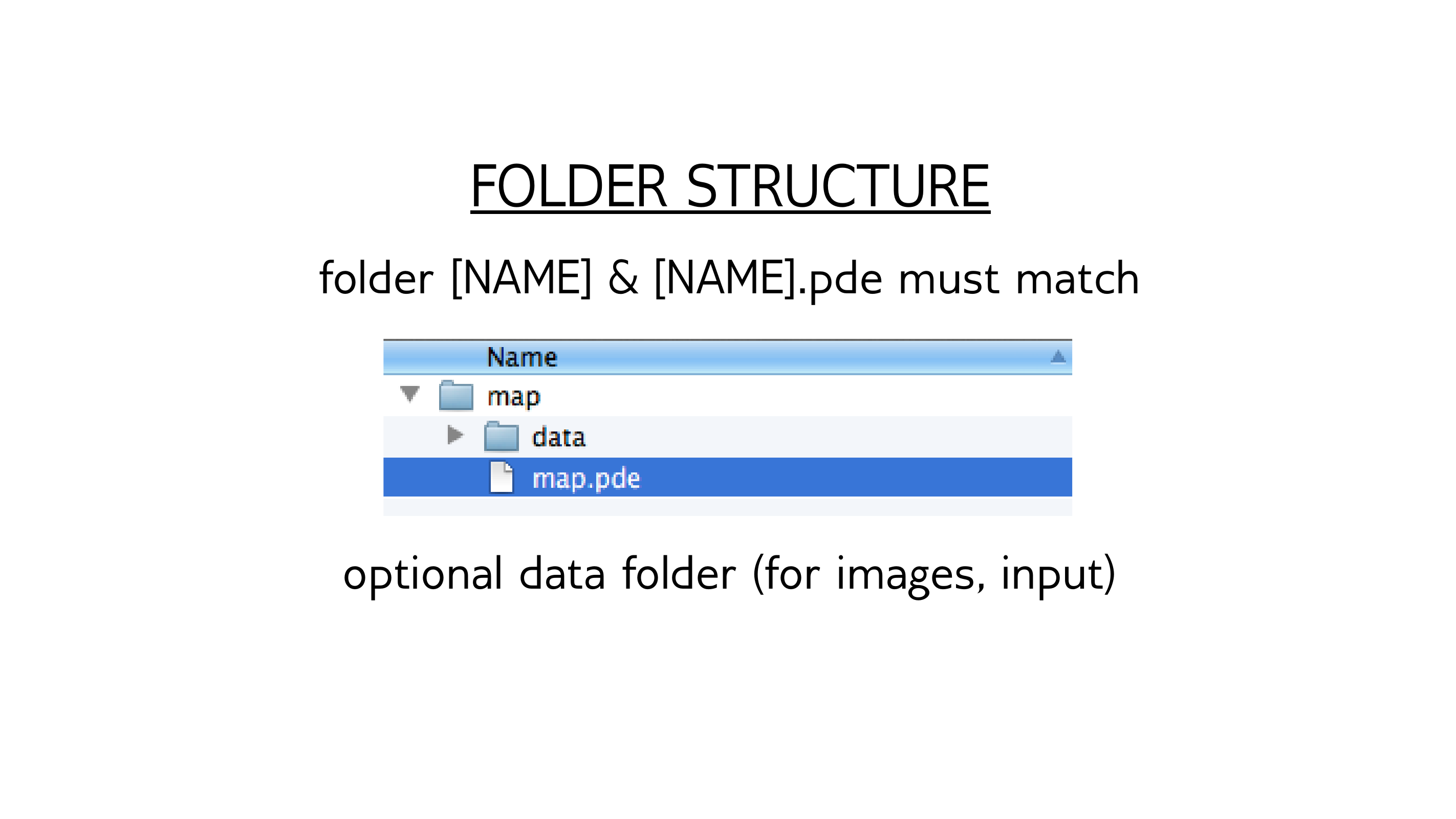

folder structure
folder [NAME] & [NAME].pde must match

optional data folder (for images, input)